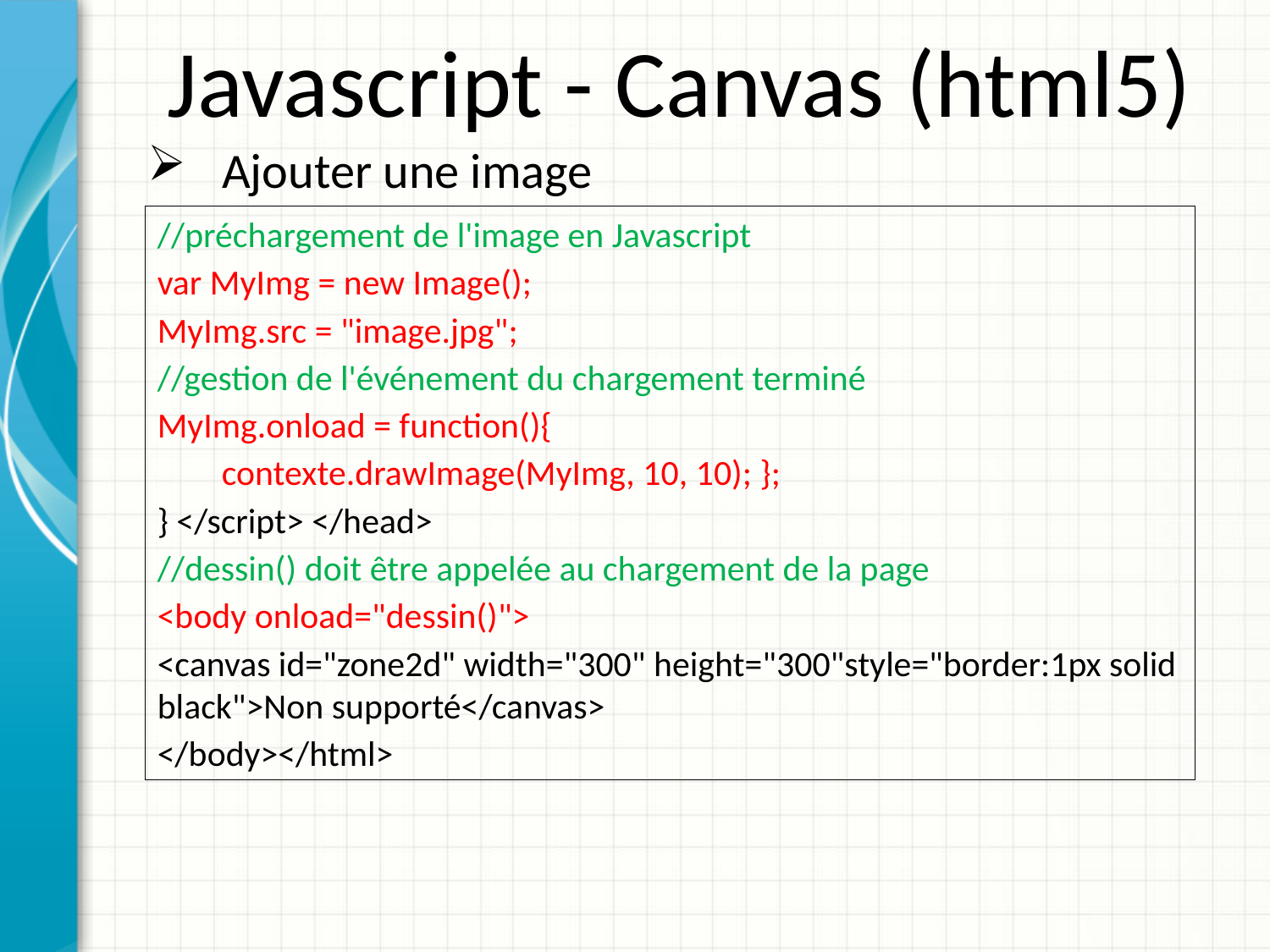

Javascript - Canvas (html5)
 Ajouter une image
//préchargement de l'image en Javascript
var MyImg = new Image();
MyImg.src = "image.jpg";
//gestion de l'événement du chargement terminé
MyImg.onload = function(){
        contexte.drawImage(MyImg, 10, 10); };
} </script> </head>
//dessin() doit être appelée au chargement de la page
<body onload="dessin()">
<canvas id="zone2d" width="300" height="300"style="border:1px solid black">Non supporté</canvas>
</body></html>